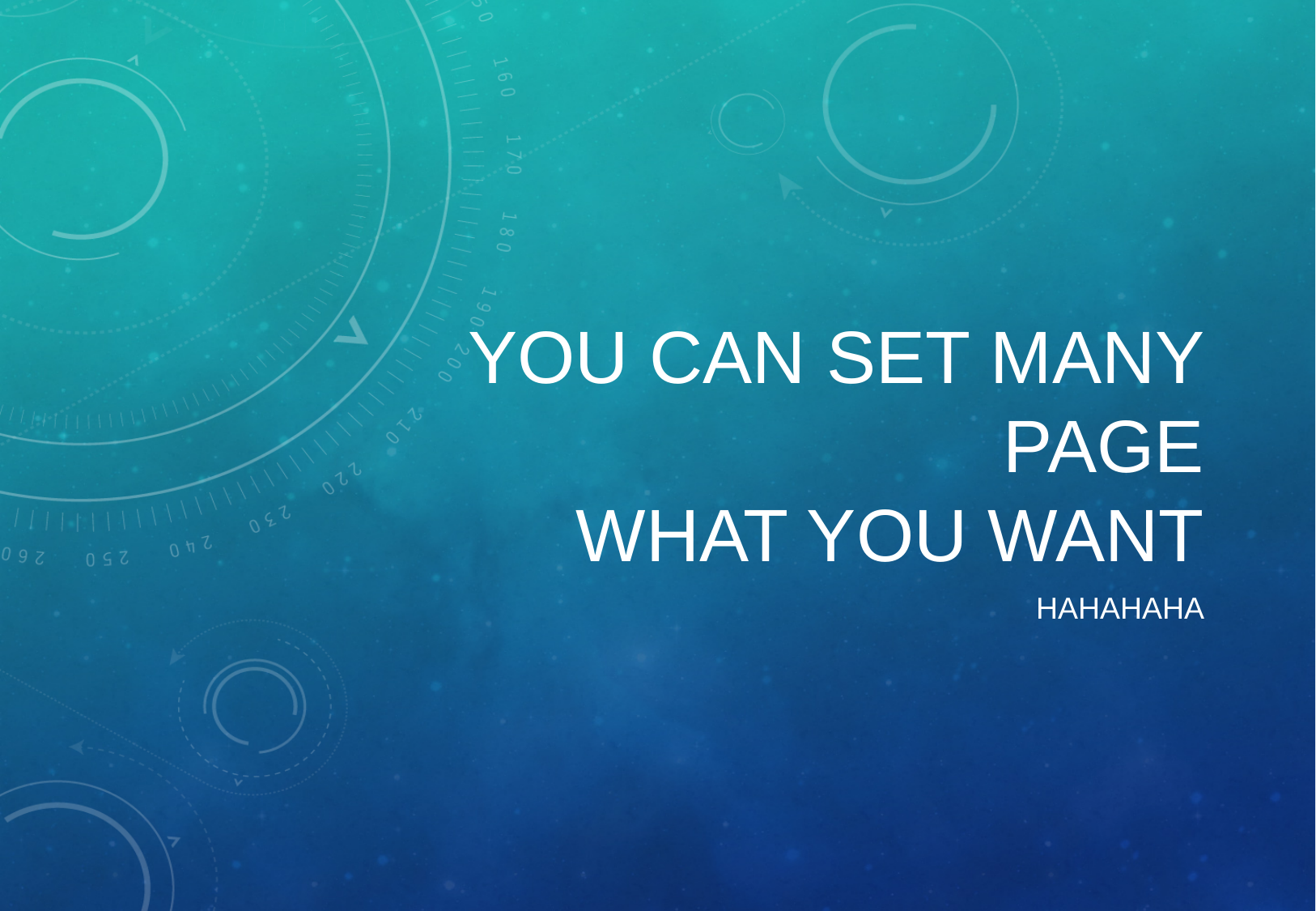

# You can set many page
 what you want
hahahaha